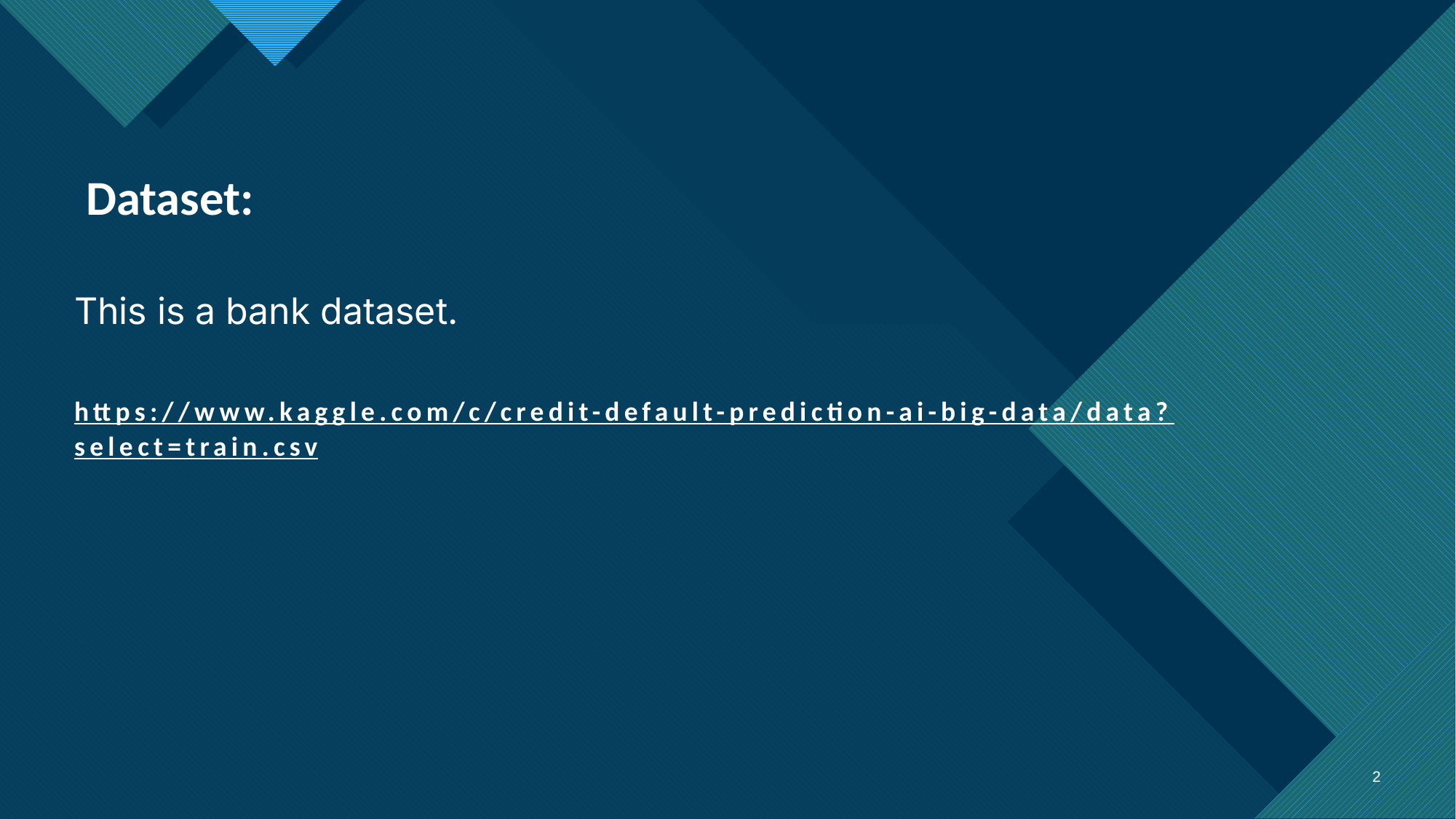

# Dataset:
This is a bank dataset.
https://www.kaggle.com/c/credit-default-prediction-ai-big-data/data?select=train.csv
2